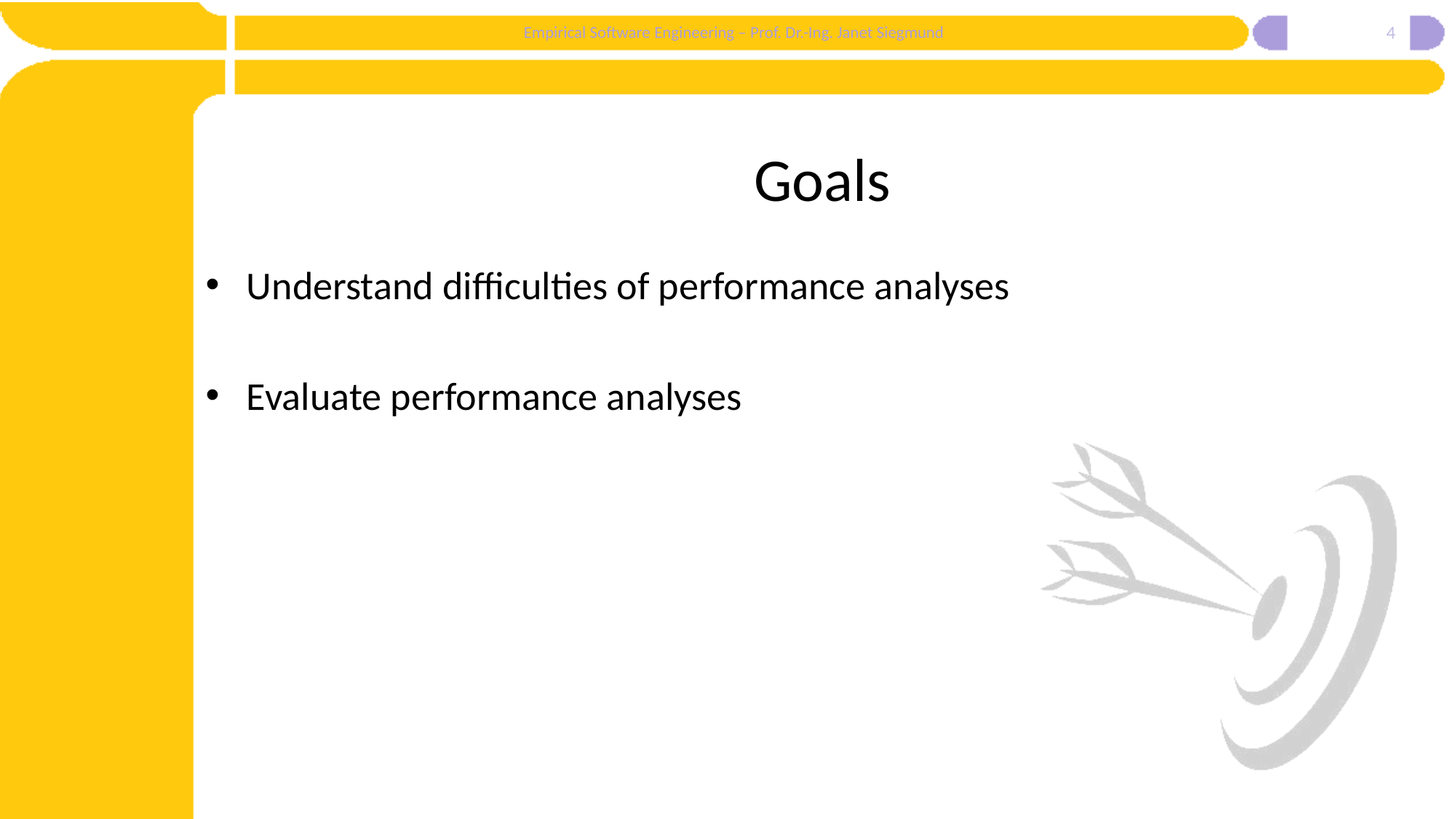

4
# Goals
Understand difficulties of performance analyses

Evaluate performance analyses